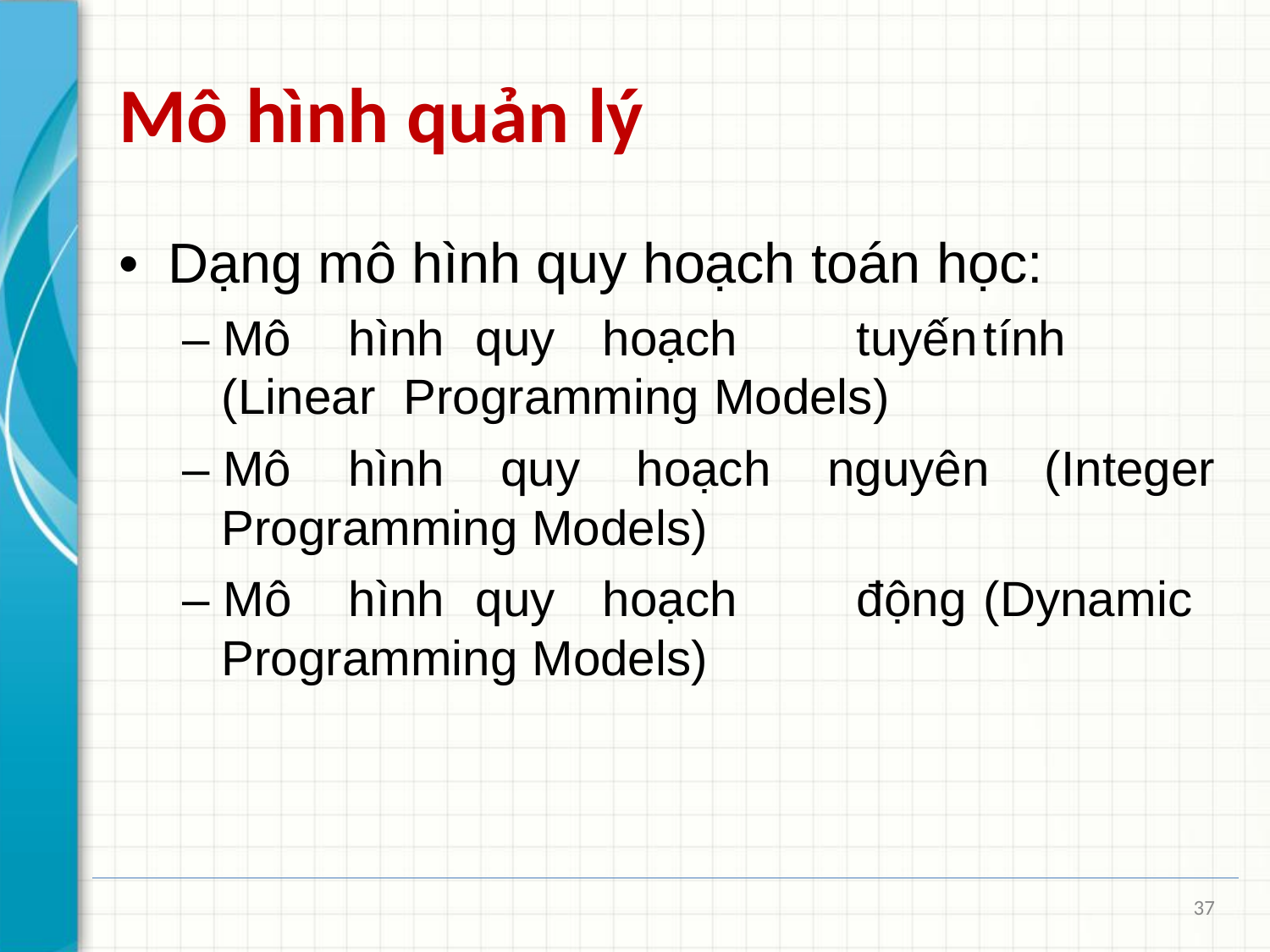

# Mô hình quản lý
•	Dạng mô hình quy hoạch toán học:
– Mô	hình	quy	hoạch	tuyến	tính	(Linear  Programming Models)
– Mô	hình	quy	hoạch	nguyên
(Integer
Programming Models)
– Mô	hình	quy	hoạch	động	(Dynamic  Programming Models)

37